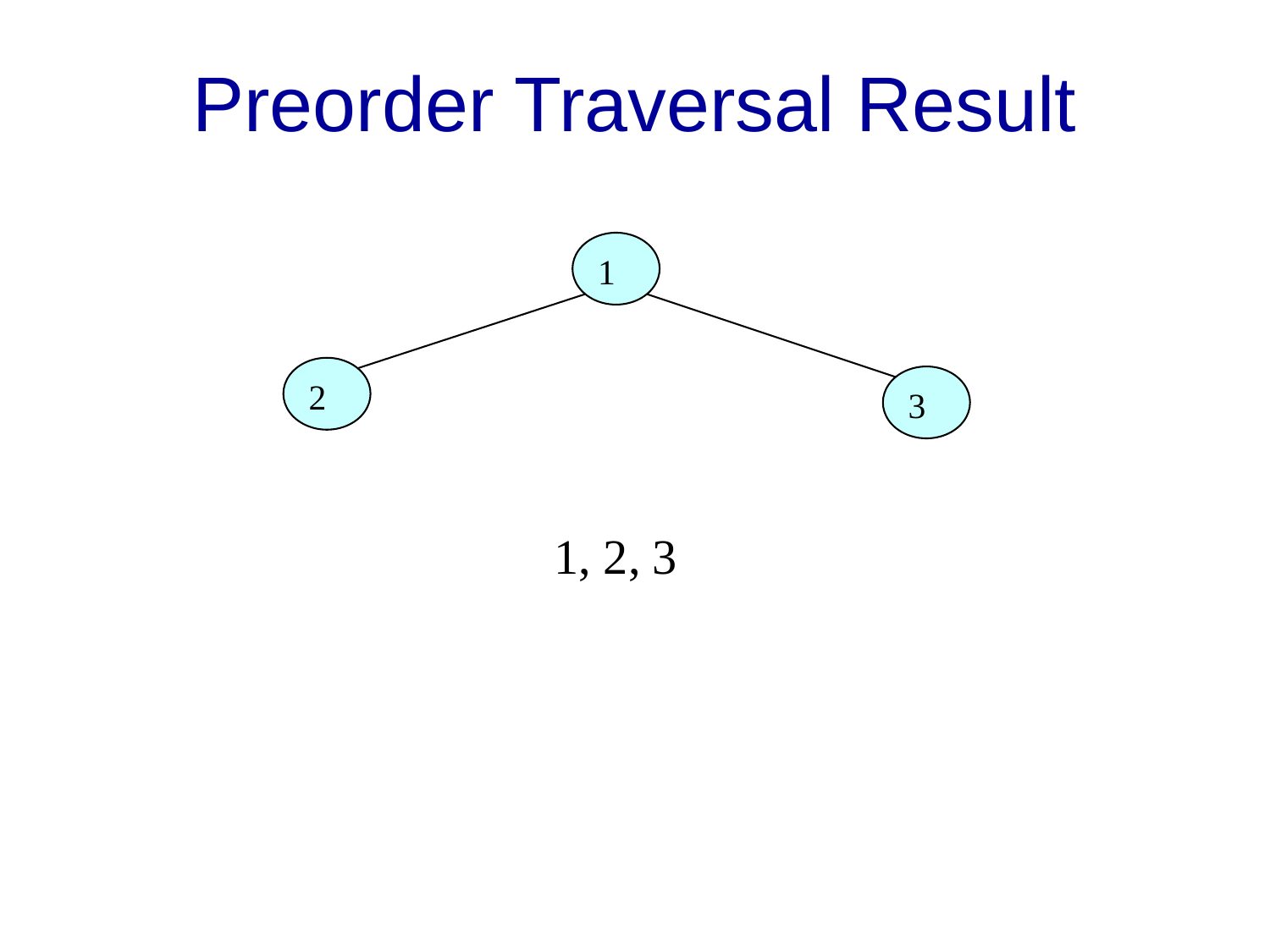

# Preorder Traversal Result
1
2
3
1, 2, 3